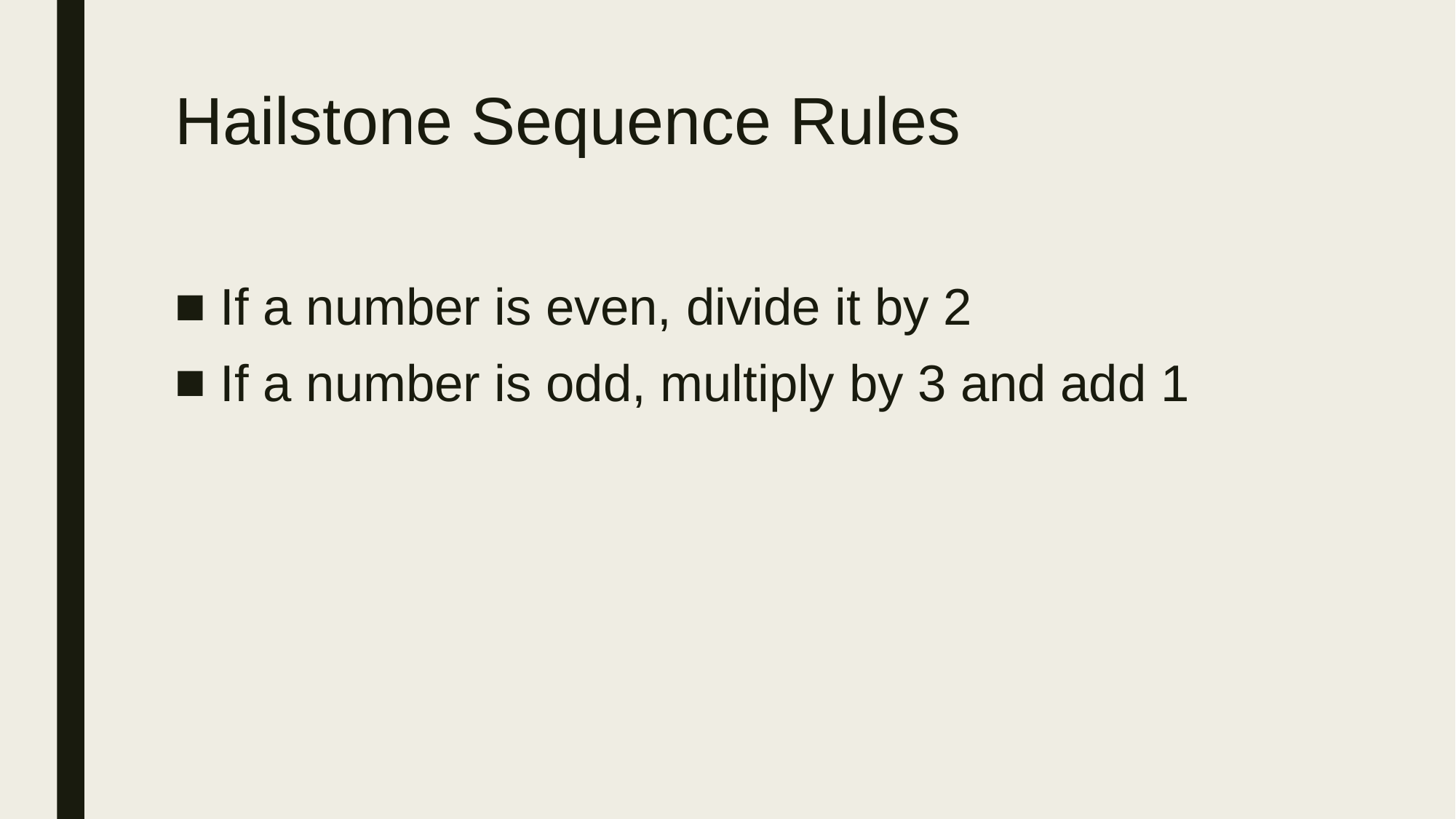

# Hailstone Sequence Rules
If a number is even, divide it by 2
If a number is odd, multiply by 3 and add 1